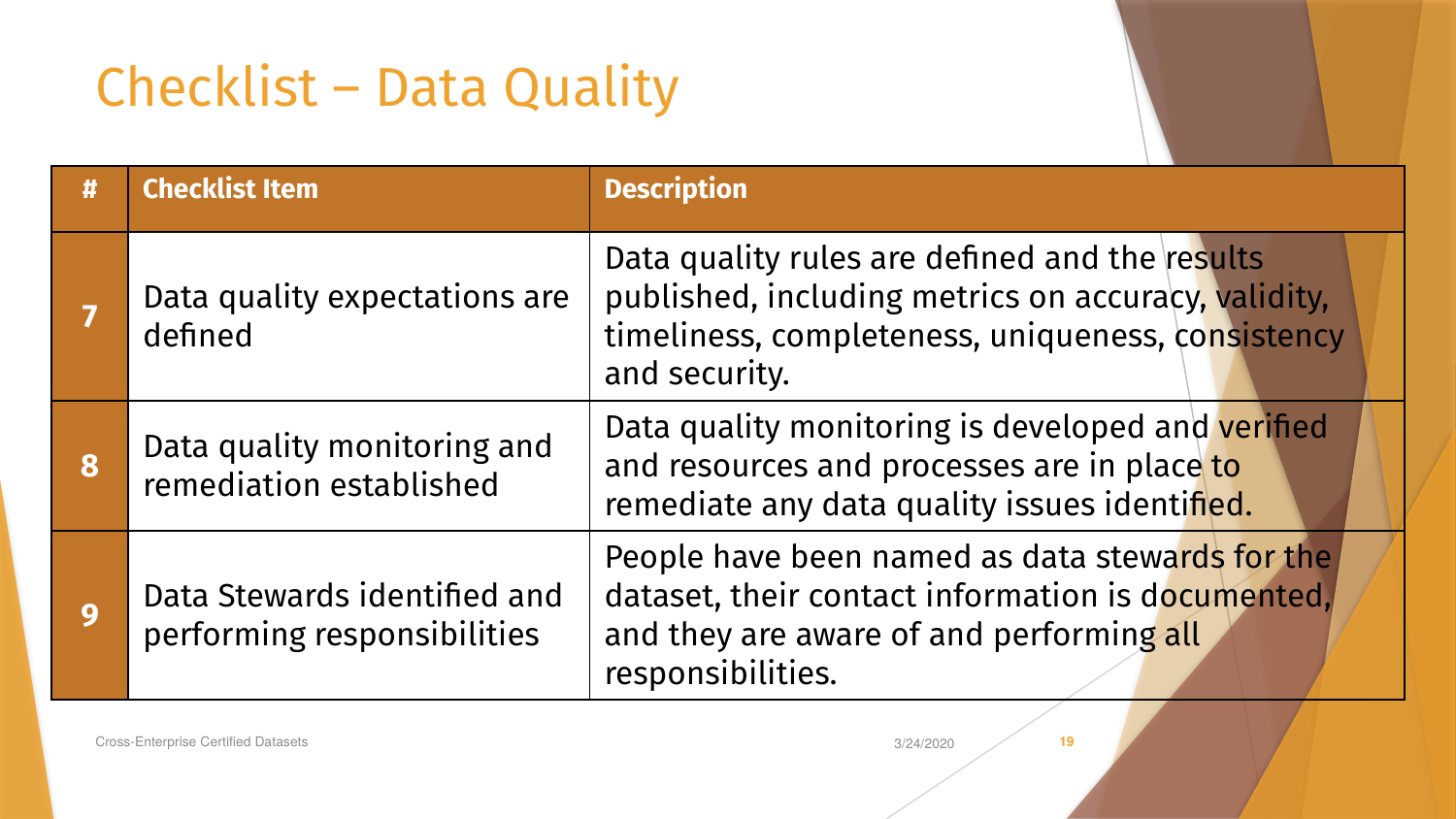

# Checklist – Data Quality
| # | Checklist Item | Description |
| --- | --- | --- |
| 7 | Data quality expectations are defined | Data quality rules are defined and the results published, including metrics on accuracy, validity, timeliness, completeness, uniqueness, consistency and security. |
| 8 | Data quality monitoring and remediation established | Data quality monitoring is developed and verified and resources and processes are in place to remediate any data quality issues identified. |
| 9 | Data Stewards identified and performing responsibilities | People have been named as data stewards for the dataset, their contact information is documented, and they are aware of and performing all responsibilities. |
Cross-Enterprise Certified Datasets
3/24/2020
19